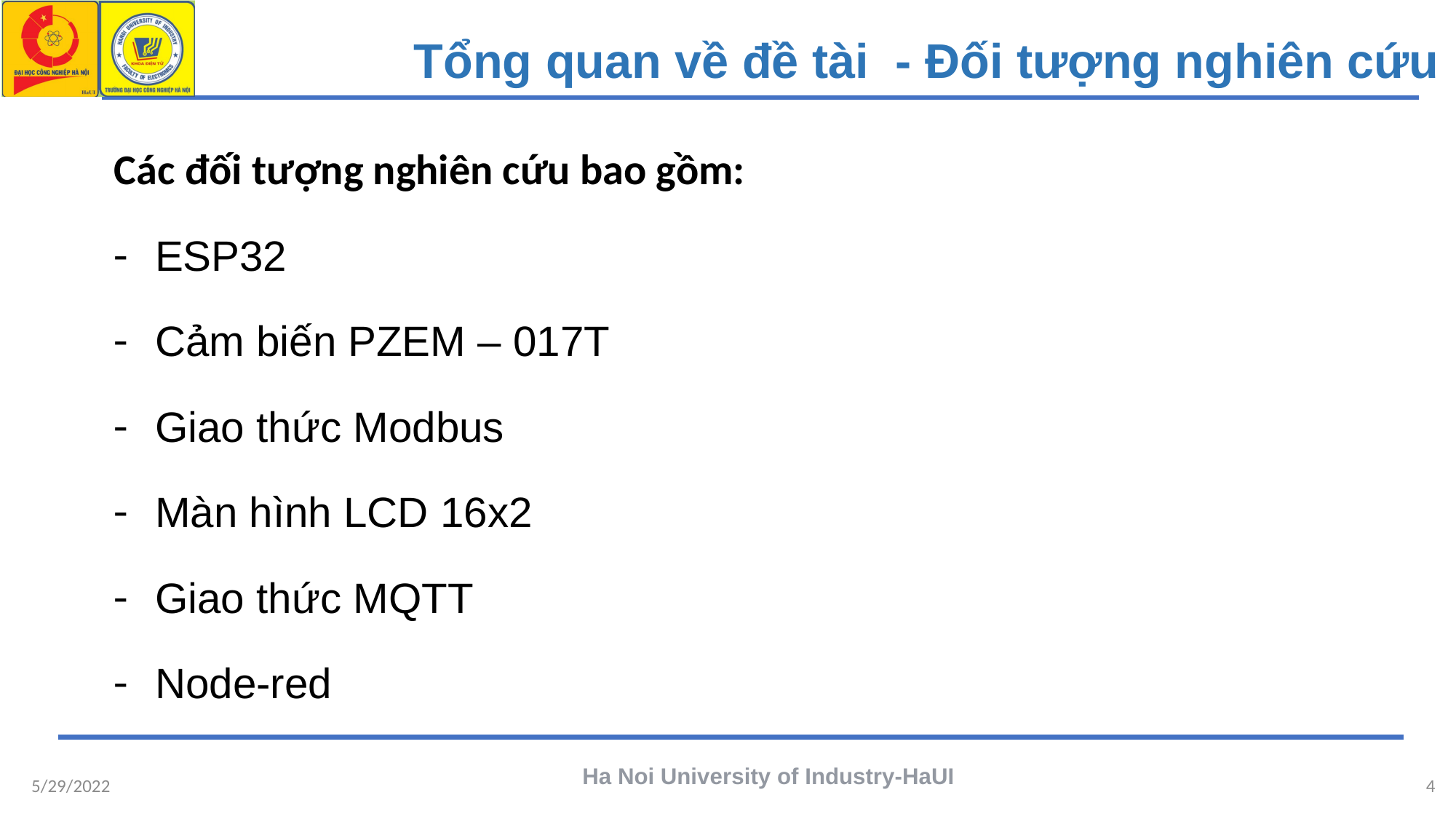

Tổng quan về đề tài  - Đối tượng nghiên cứu
Các đối tượng nghiên cứu bao gồm:
ESP32
Cảm biến PZEM – 017T
Giao thức Modbus
Màn hình LCD 16x2
Giao thức MQTT
Node-red
5/29/2022
Ha Noi University of Industry-HaUI

4